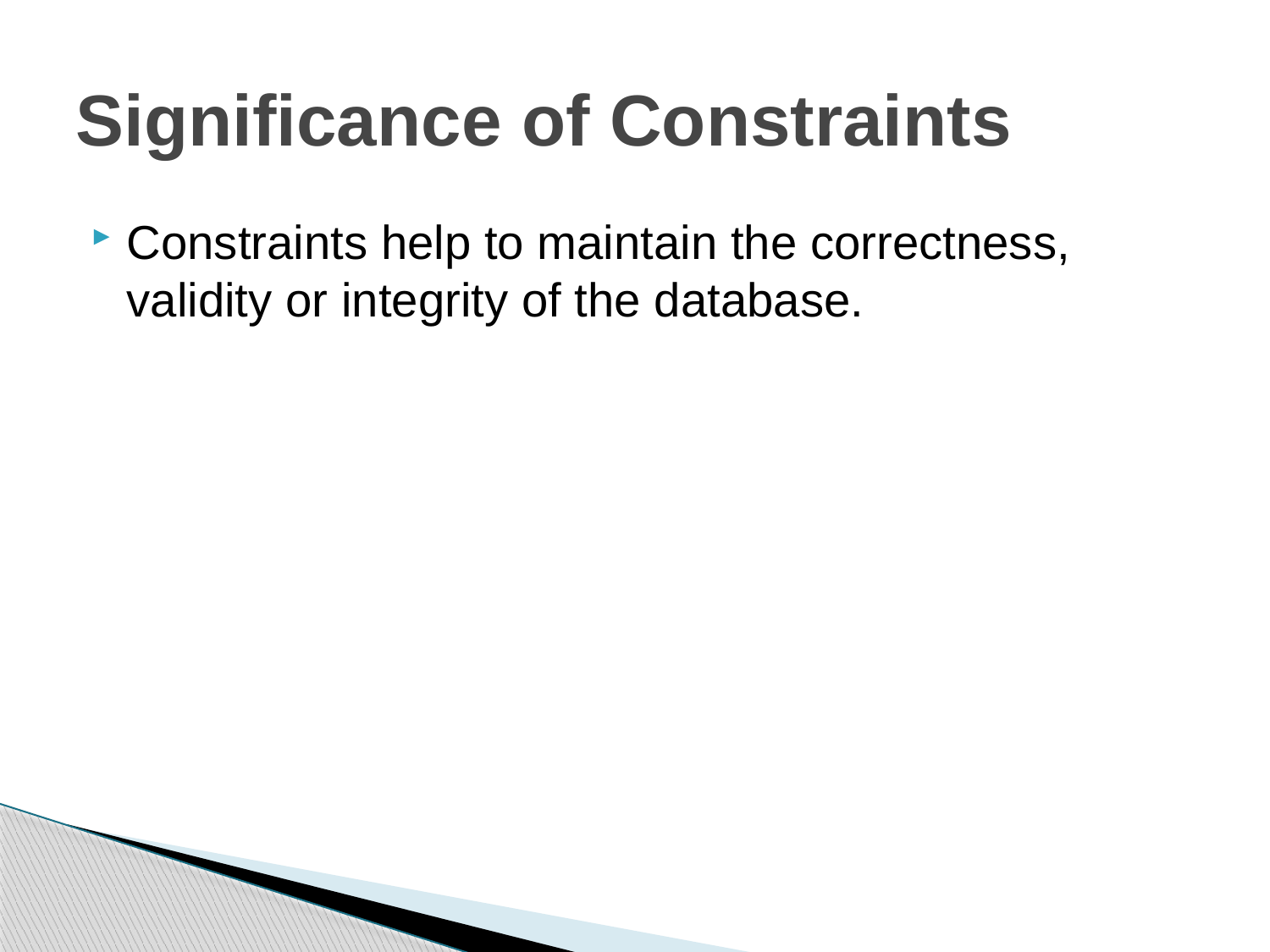

# Significance of Constraints
Constraints help to maintain the correctness, validity or integrity of the database.